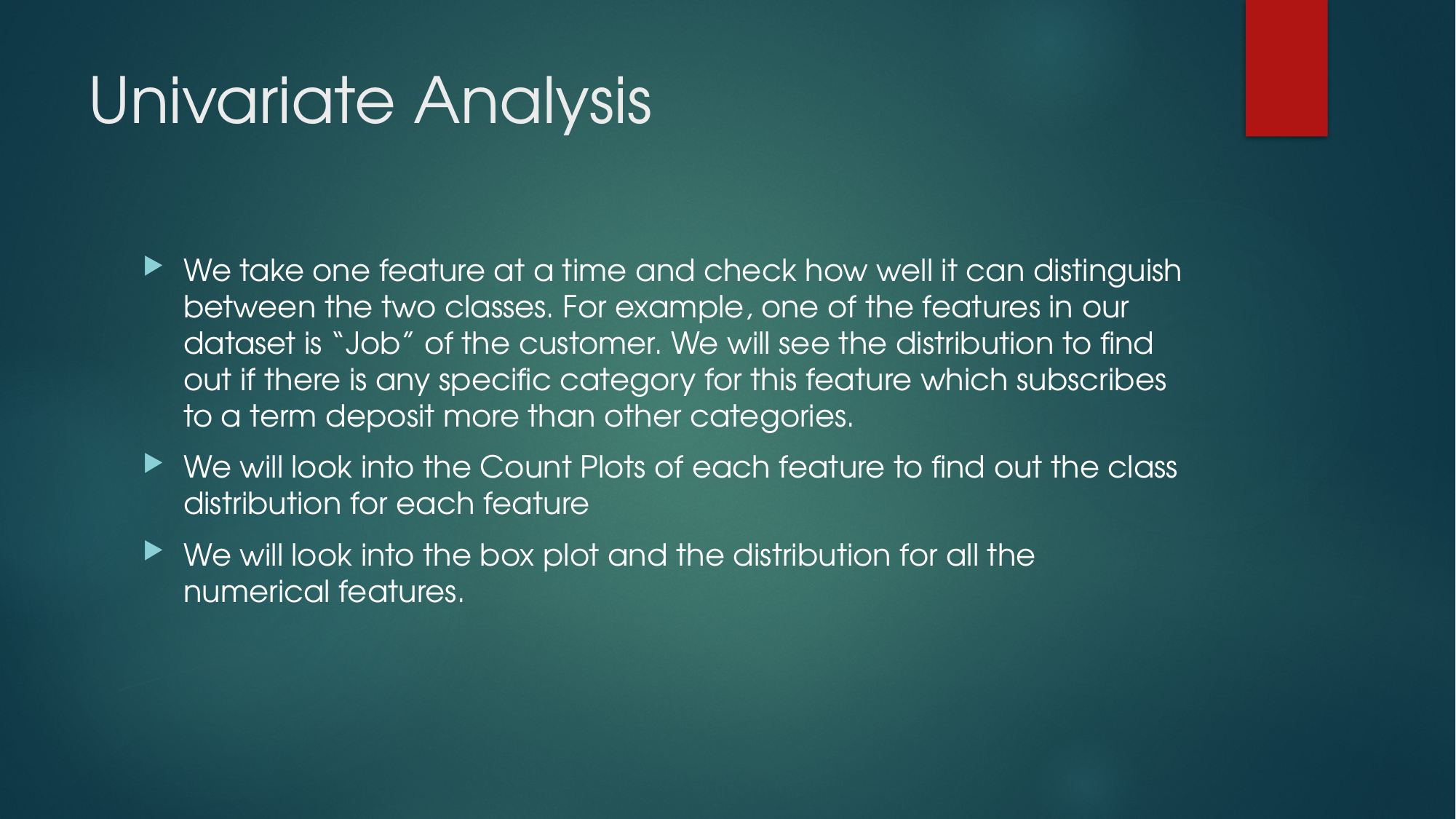

# Univariate Analysis
We take one feature at a time and check how well it can distinguish between the two classes. For example, one of the features in our dataset is “Job” of the customer. We will see the distribution to find out if there is any specific category for this feature which subscribes to a term deposit more than other categories.
We will look into the Count Plots of each feature to find out the class distribution for each feature
We will look into the box plot and the distribution for all the numerical features.